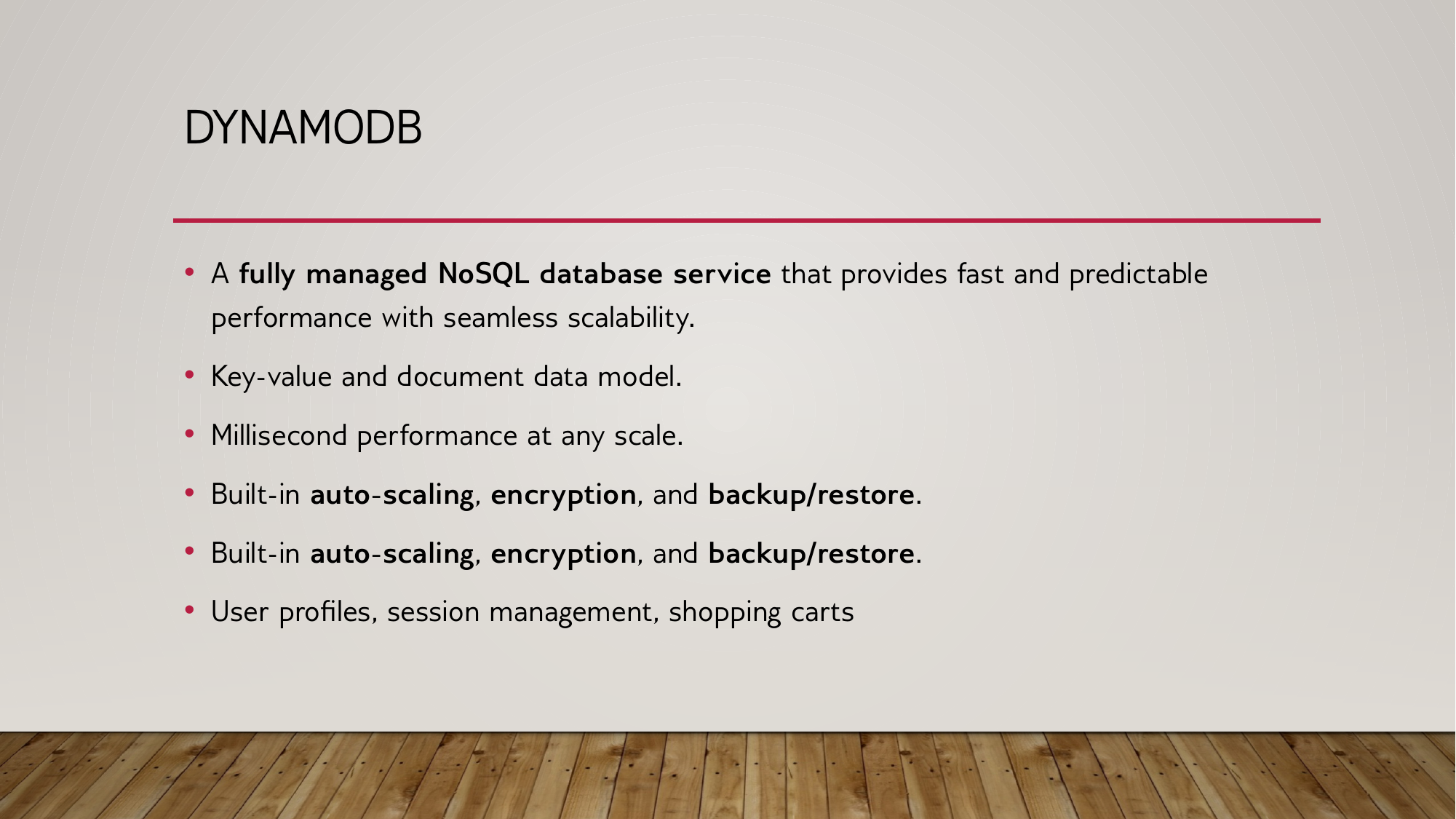

# DynamoDB
A fully managed NoSQL database service that provides fast and predictable performance with seamless scalability.​
Key-value and document data model.​
Millisecond performance at any scale.
Built-in auto-scaling, encryption, and backup/restore.
Built-in auto-scaling, encryption, and backup/restore.
User profiles, session management, shopping carts